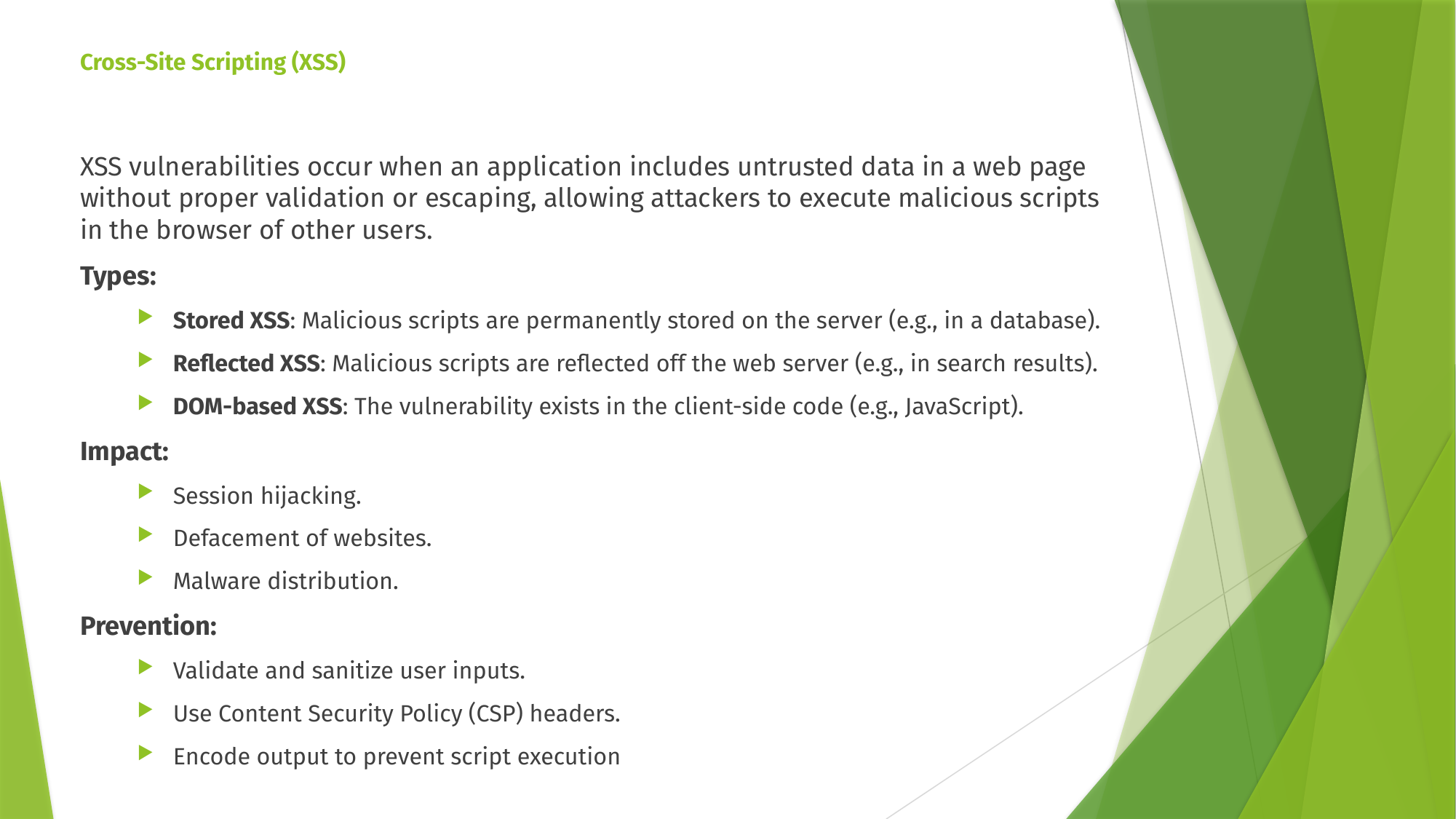

# Cross-Site Scripting (XSS)
XSS vulnerabilities occur when an application includes untrusted data in a web page without proper validation or escaping, allowing attackers to execute malicious scripts in the browser of other users.
Types:
Stored XSS: Malicious scripts are permanently stored on the server (e.g., in a database).
Reflected XSS: Malicious scripts are reflected off the web server (e.g., in search results).
DOM-based XSS: The vulnerability exists in the client-side code (e.g., JavaScript).
Impact:
Session hijacking.
Defacement of websites.
Malware distribution.
Prevention:
Validate and sanitize user inputs.
Use Content Security Policy (CSP) headers.
Encode output to prevent script execution